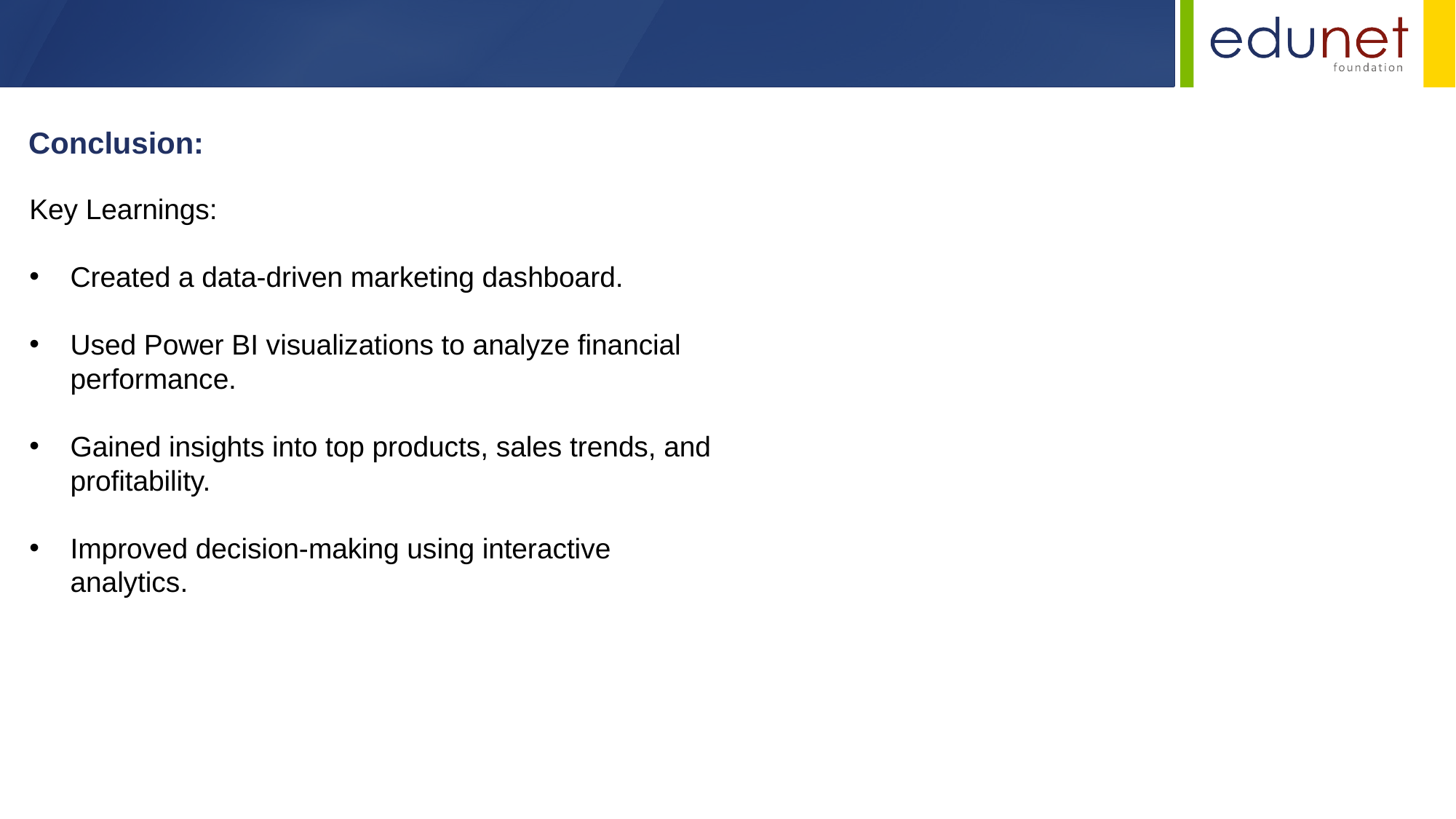

Conclusion:
Key Learnings:

Created a data-driven marketing dashboard.

Used Power BI visualizations to analyze financial performance.

Gained insights into top products, sales trends, and profitability.

Improved decision-making using interactive analytics.